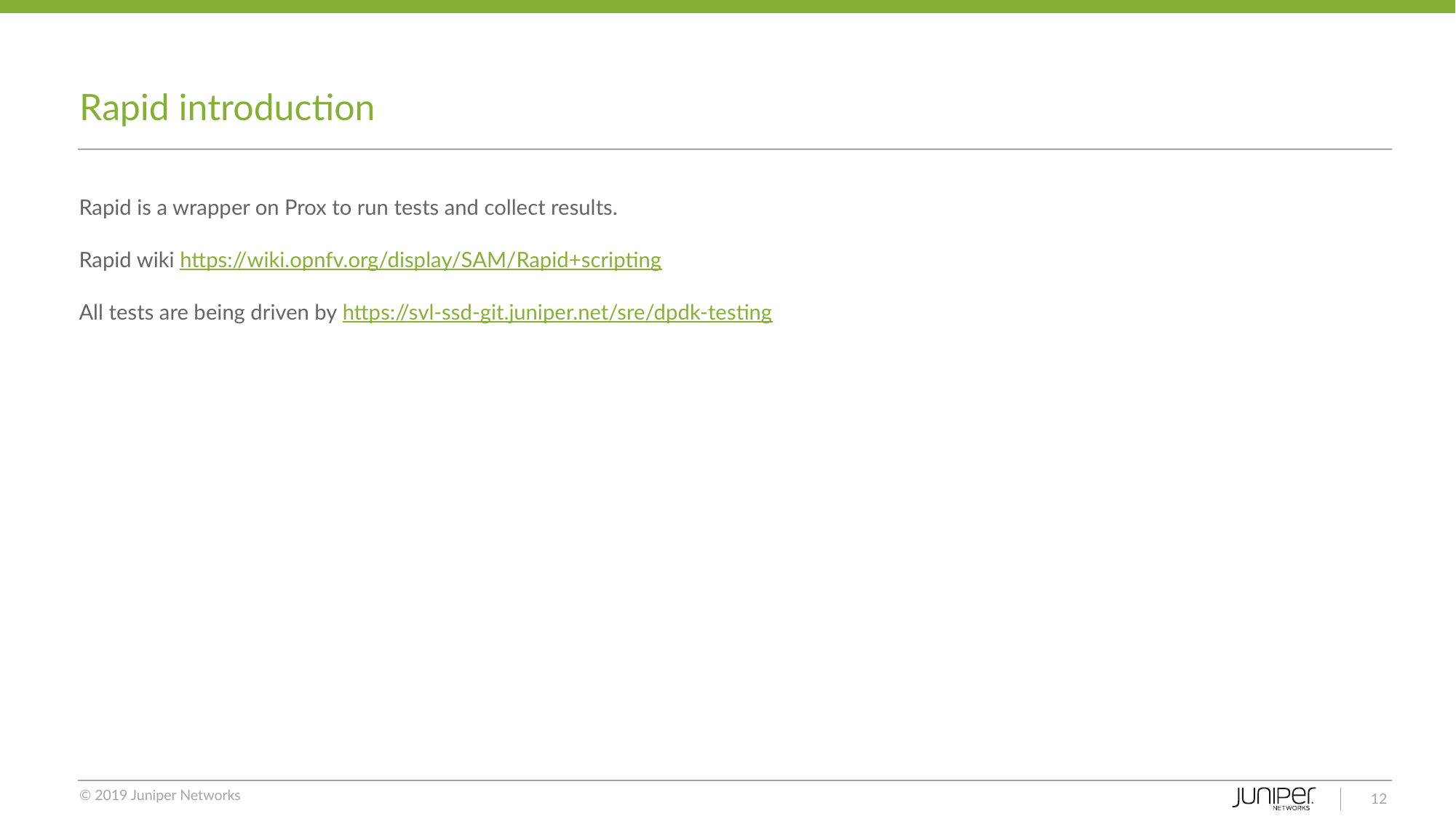

# Rapid introduction
Rapid is a wrapper on Prox to run tests and collect results.
Rapid wiki https://wiki.opnfv.org/display/SAM/Rapid+scripting
All tests are being driven by https://svl-ssd-git.juniper.net/sre/dpdk-testing

12